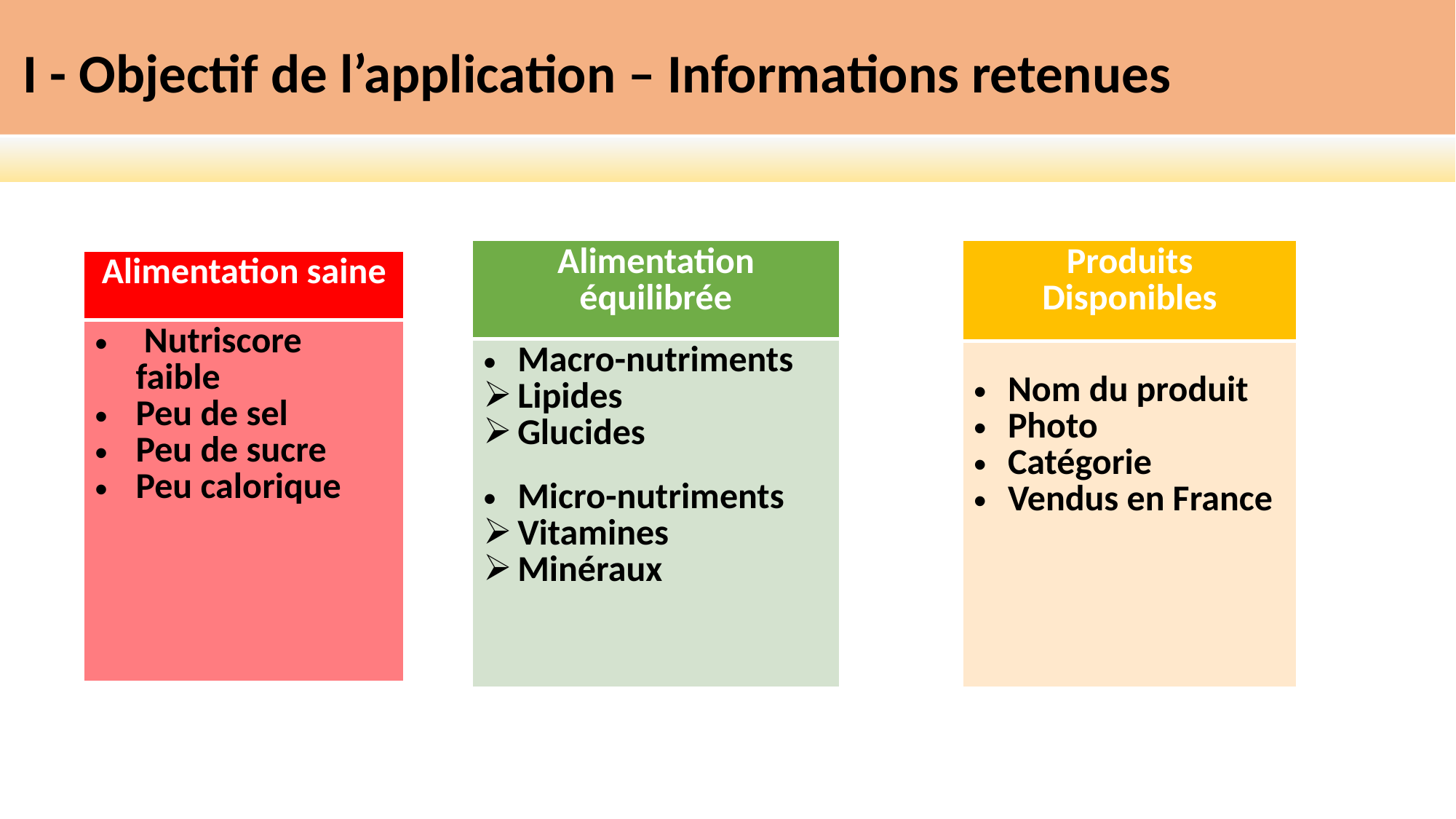

I - Objectif de l’application – Informations retenues

| Alimentation équilibrée |
| --- |
| Macro-nutriments Lipides Glucides Micro-nutriments Vitamines Minéraux |
| Produits Disponibles |
| --- |
| Nom du produit Photo Catégorie Vendus en France |
| Alimentation saine |
| --- |
| Nutriscore faible Peu de sel Peu de sucre Peu calorique |